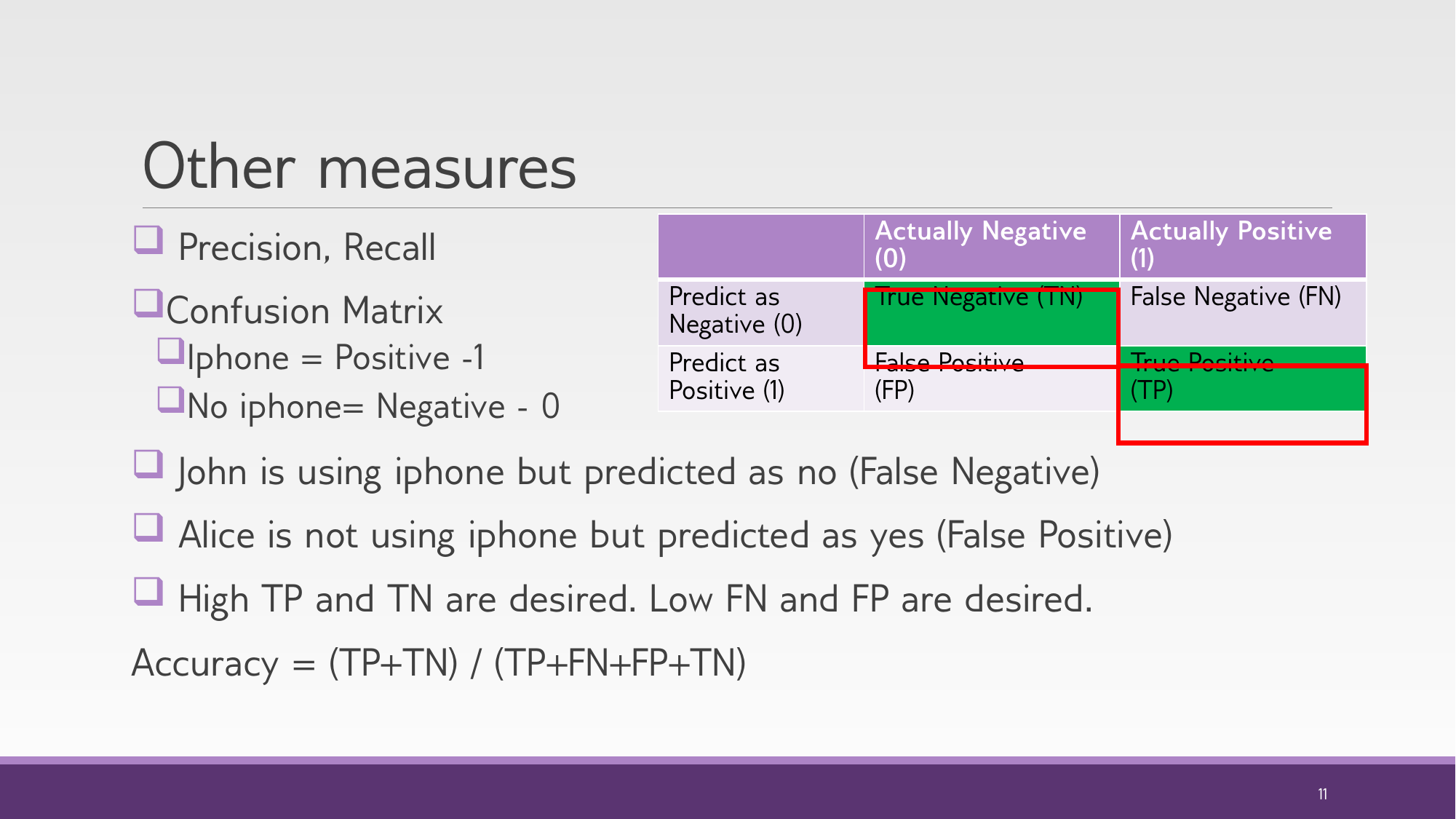

# Other measures
|  | Actually Negative (0) | Actually Positive (1) |
| --- | --- | --- |
| Predict as Negative (0) | True Negative (TN) | False Negative (FN) |
| Predict as Positive (1) | False Positive (FP) | True Positive (TP) |
 Precision, Recall
Confusion Matrix
Iphone = Positive -1
No iphone= Negative - 0
 John is using iphone but predicted as no (False Negative)
 Alice is not using iphone but predicted as yes (False Positive)
 High TP and TN are desired. Low FN and FP are desired.
Accuracy = (TP+TN) / (TP+FN+FP+TN)

11